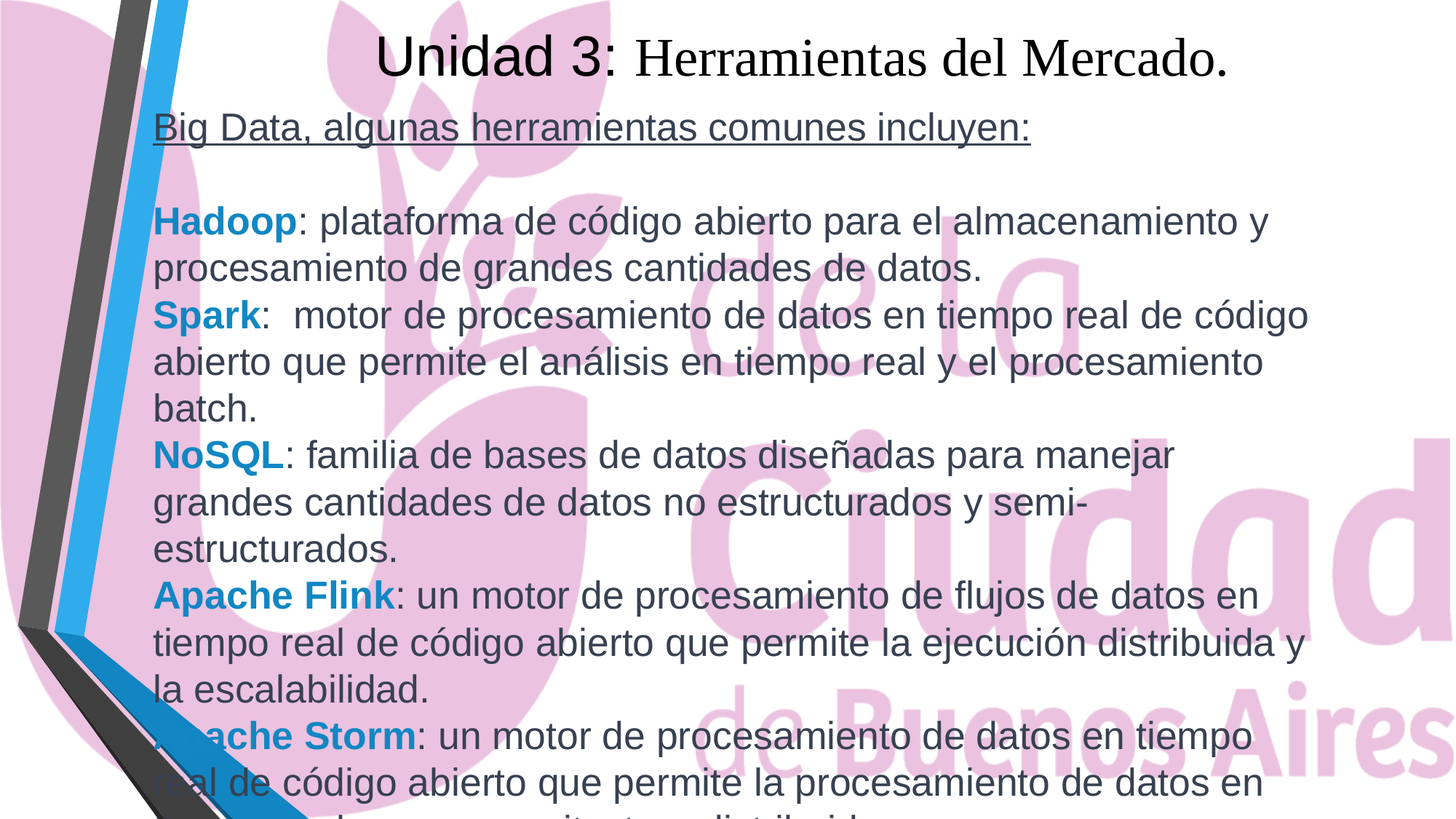

# Unidad 3: Herramientas del Mercado.

Big Data, algunas herramientas comunes incluyen:

Hadoop: plataforma de código abierto para el almacenamiento y procesamiento de grandes cantidades de datos.
Spark:  motor de procesamiento de datos en tiempo real de código abierto que permite el análisis en tiempo real y el procesamiento batch.
NoSQL: familia de bases de datos diseñadas para manejar grandes cantidades de datos no estructurados y semi-estructurados.
Apache Flink: un motor de procesamiento de flujos de datos en tiempo real de código abierto que permite la ejecución distribuida y la escalabilidad.
Apache Storm: un motor de procesamiento de datos en tiempo real de código abierto que permite la procesamiento de datos en tiempo real en una arquitectura distribuida